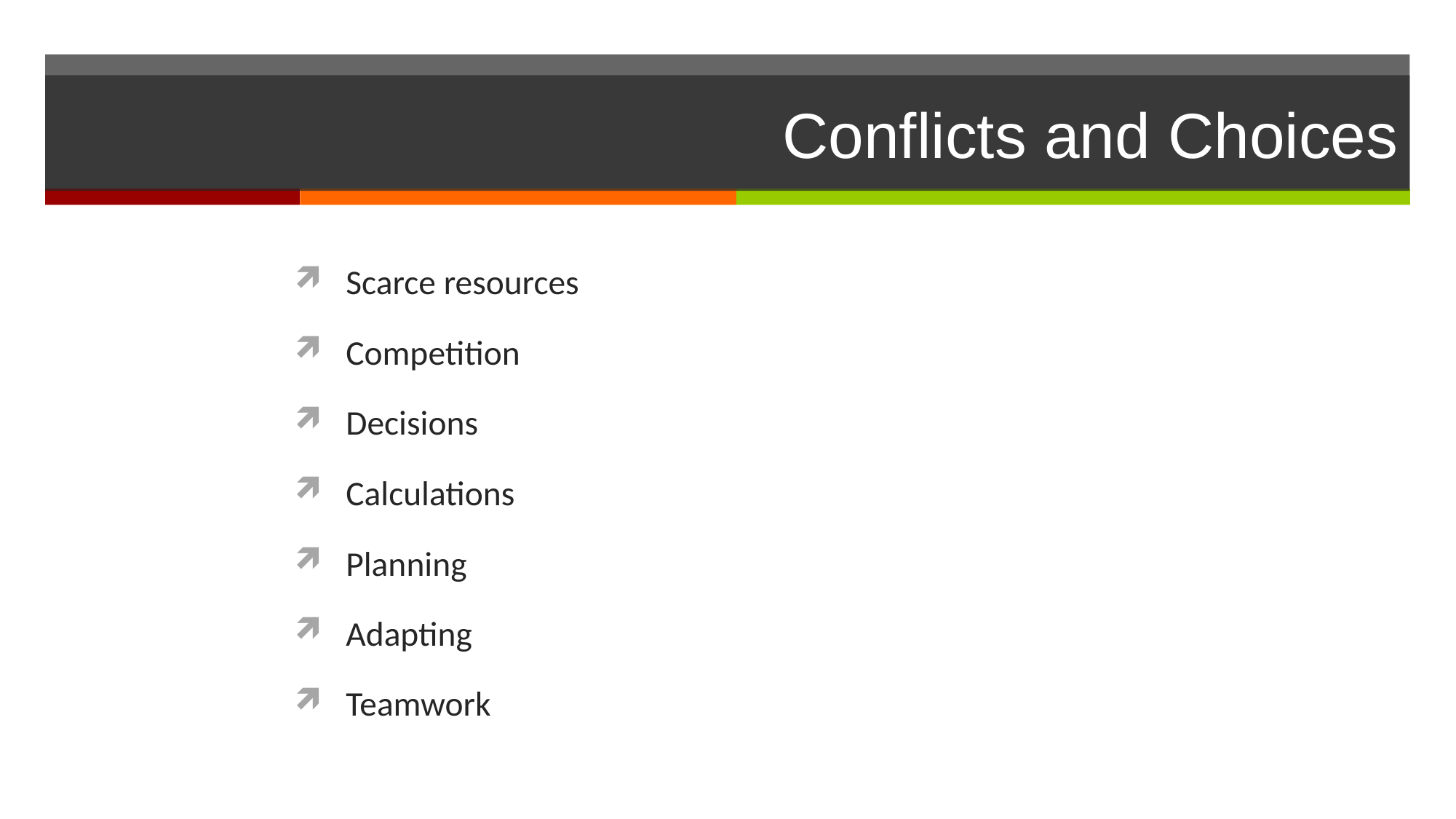

# Conflicts and Choices
Scarce resources
Competition
Decisions
Calculations
Planning
Adapting
Teamwork